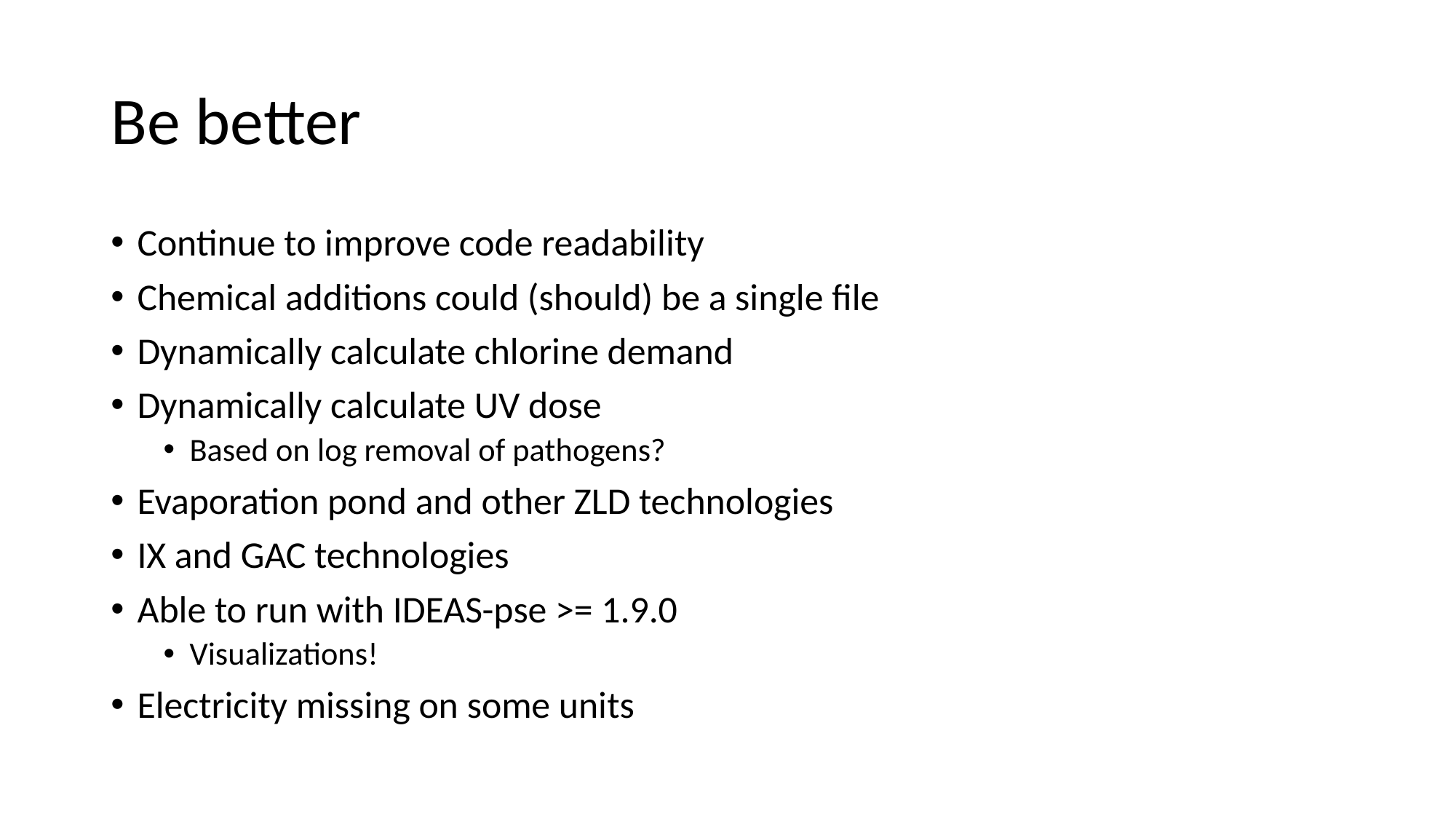

# Be better
Continue to improve code readability
Chemical additions could (should) be a single file
Dynamically calculate chlorine demand
Dynamically calculate UV dose
Based on log removal of pathogens?
Evaporation pond and other ZLD technologies
IX and GAC technologies
Able to run with IDEAS-pse >= 1.9.0
Visualizations!
Electricity missing on some units